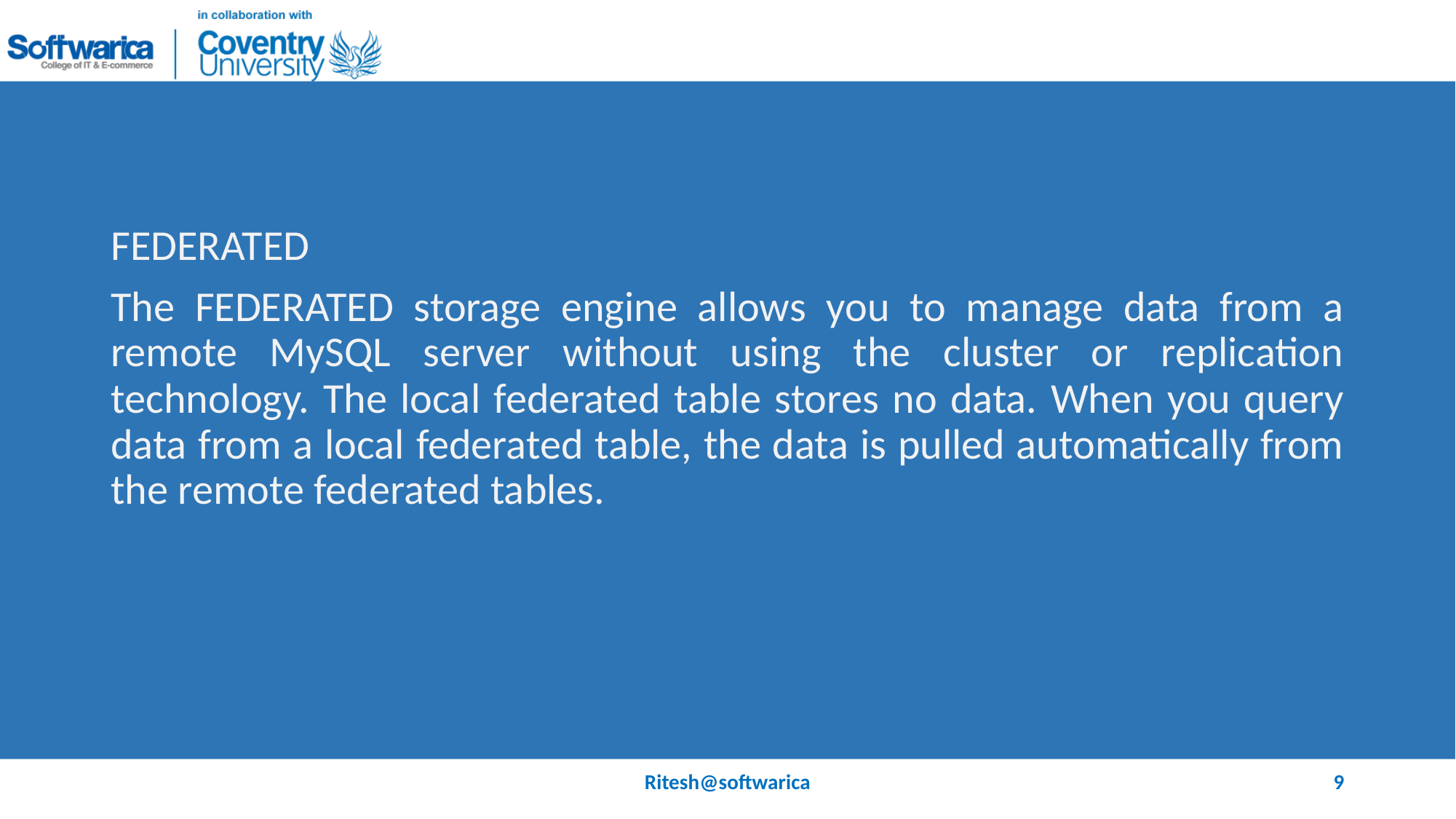

#
FEDERATED
The FEDERATED storage engine allows you to manage data from a remote MySQL server without using the cluster or replication technology. The local federated table stores no data. When you query data from a local federated table, the data is pulled automatically from the remote federated tables.
Ritesh@softwarica
9